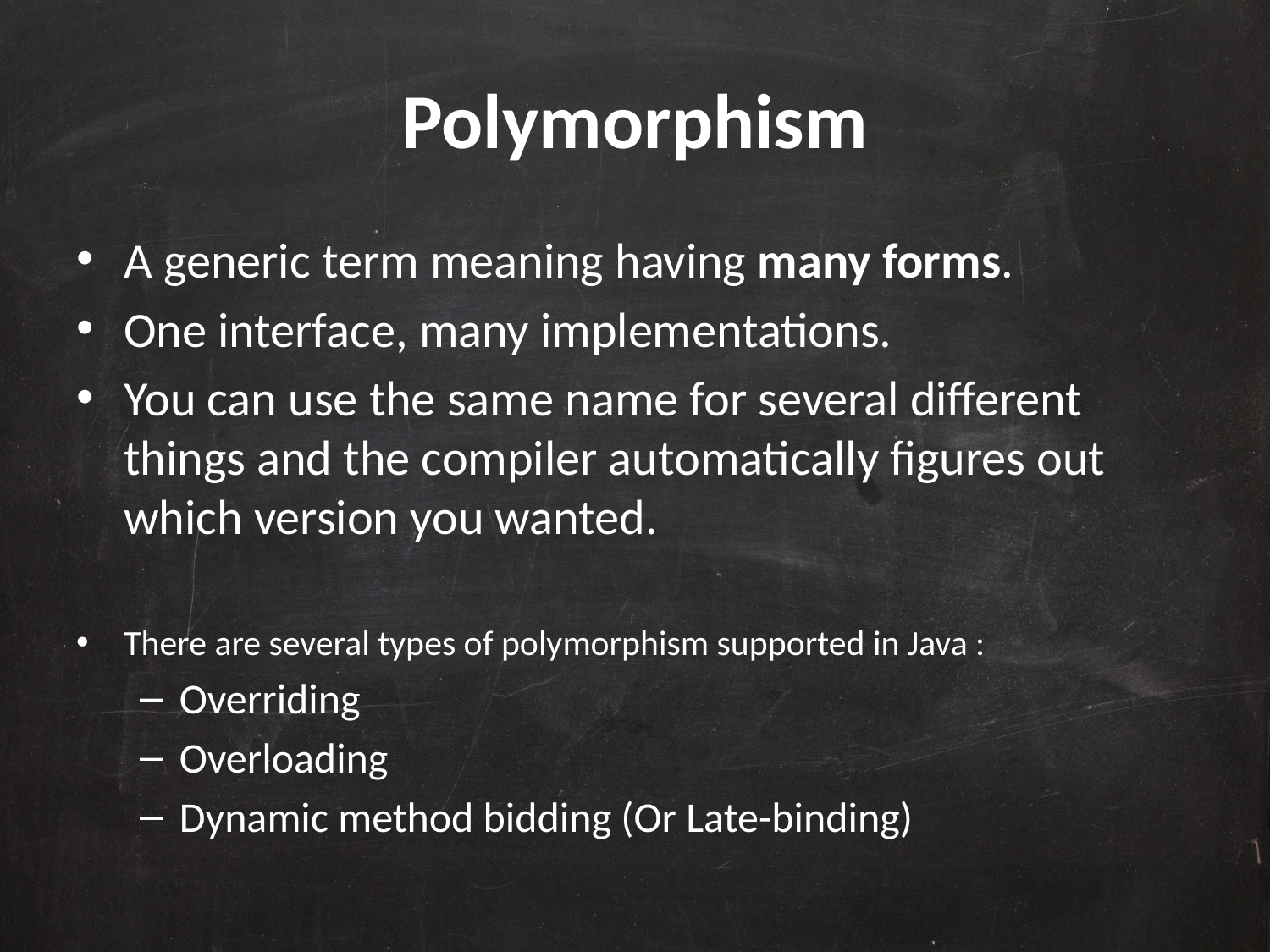

# Polymorphism
A generic term meaning having many forms.
One interface, many implementations.
You can use the same name for several different things and the compiler automatically figures out which version you wanted.

There are several types of polymorphism supported in Java :
Overriding
Overloading
Dynamic method bidding (Or Late-binding)